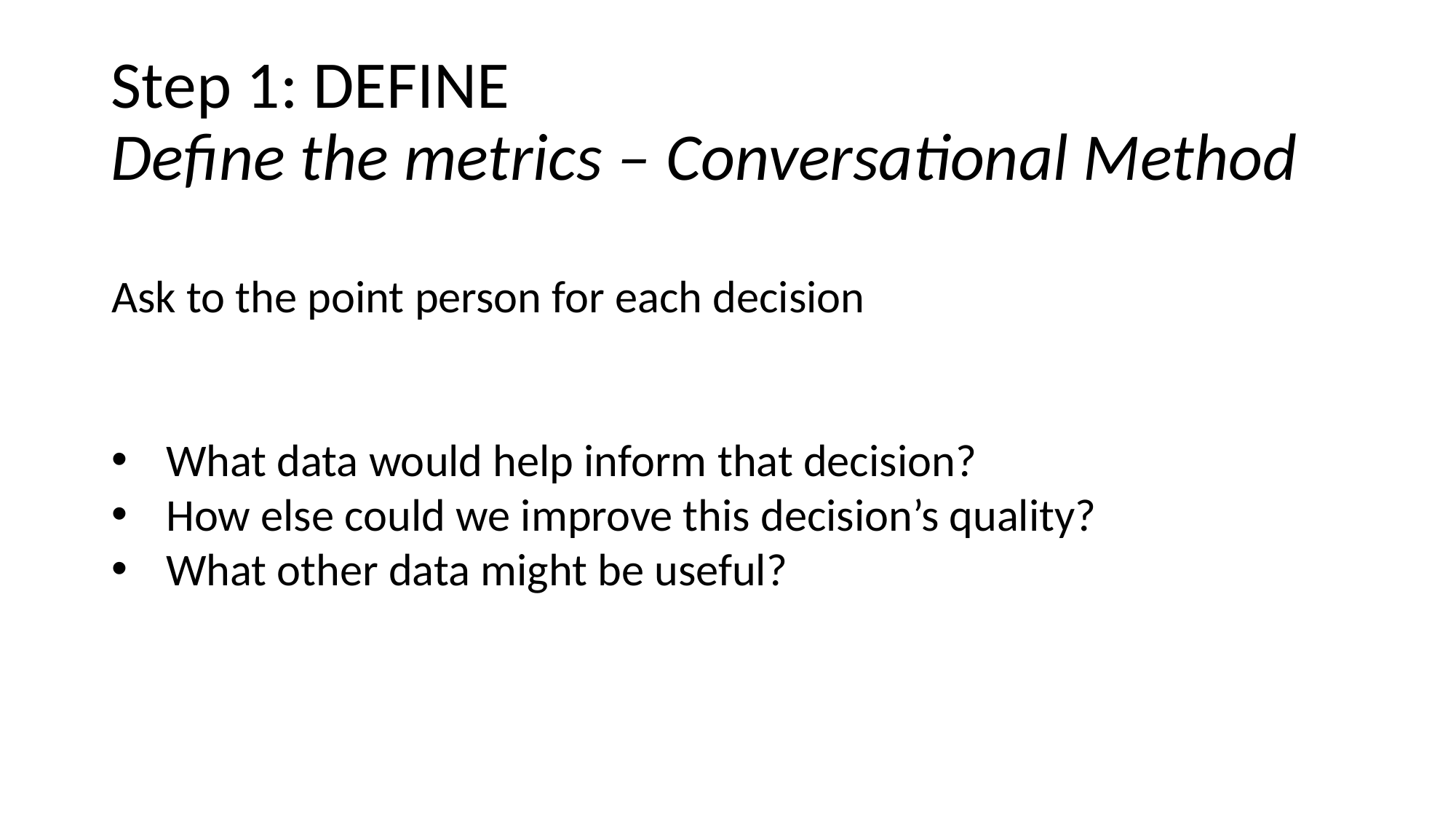

# Step 1: DEFINE Define the metrics – Conversational Method
Ask to the point person for each decision

What data would help inform that decision?
How else could we improve this decision’s quality?
What other data might be useful?